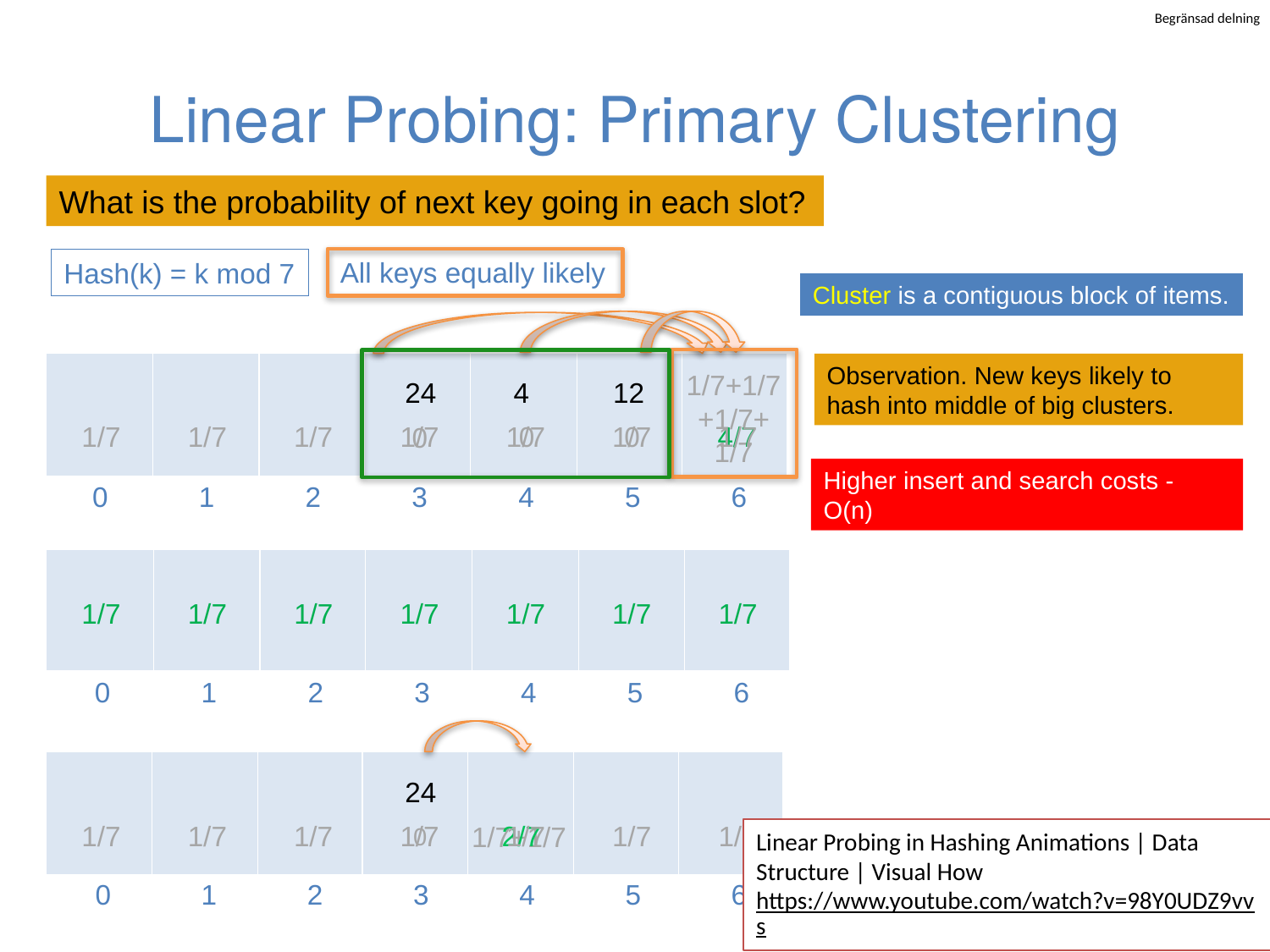

# Linear Probing: Primary Clustering
What is the probability of next key going in each slot?
All keys equally likely

Hash(k) = k mod 7
Cluster is a contiguous block of items.

|  |  |  |  |  |  |  |
| --- | --- | --- | --- | --- | --- | --- |
Observation. New keys likely to hash into middle of big clusters.
1/7+1/7
+1/7+
1/7
24
4
12
0
0
4/7
1/7
1/7
1/7
1/7
1/7
1/7
1/7
0
Higher insert and search costs - O(n)
0
1
2
3
4
5
6
|  |  |  |  |  |  |  |
| --- | --- | --- | --- | --- | --- | --- |
1/7
1/7
1/7
1/7
1/7
1/7
1/7
0
1
2
3
4
5
6

|  |  |  |  |  |  |  |
| --- | --- | --- | --- | --- | --- | --- |
24
1/7
1/7
1/7
1/7
2/7
1/7
1/7
1/7
1/7+1/7
0
Linear Probing in Hashing Animations | Data Structure | Visual How
https://www.youtube.com/watch?v=98Y0UDZ9vvs
0
1
2
3
4
5
6